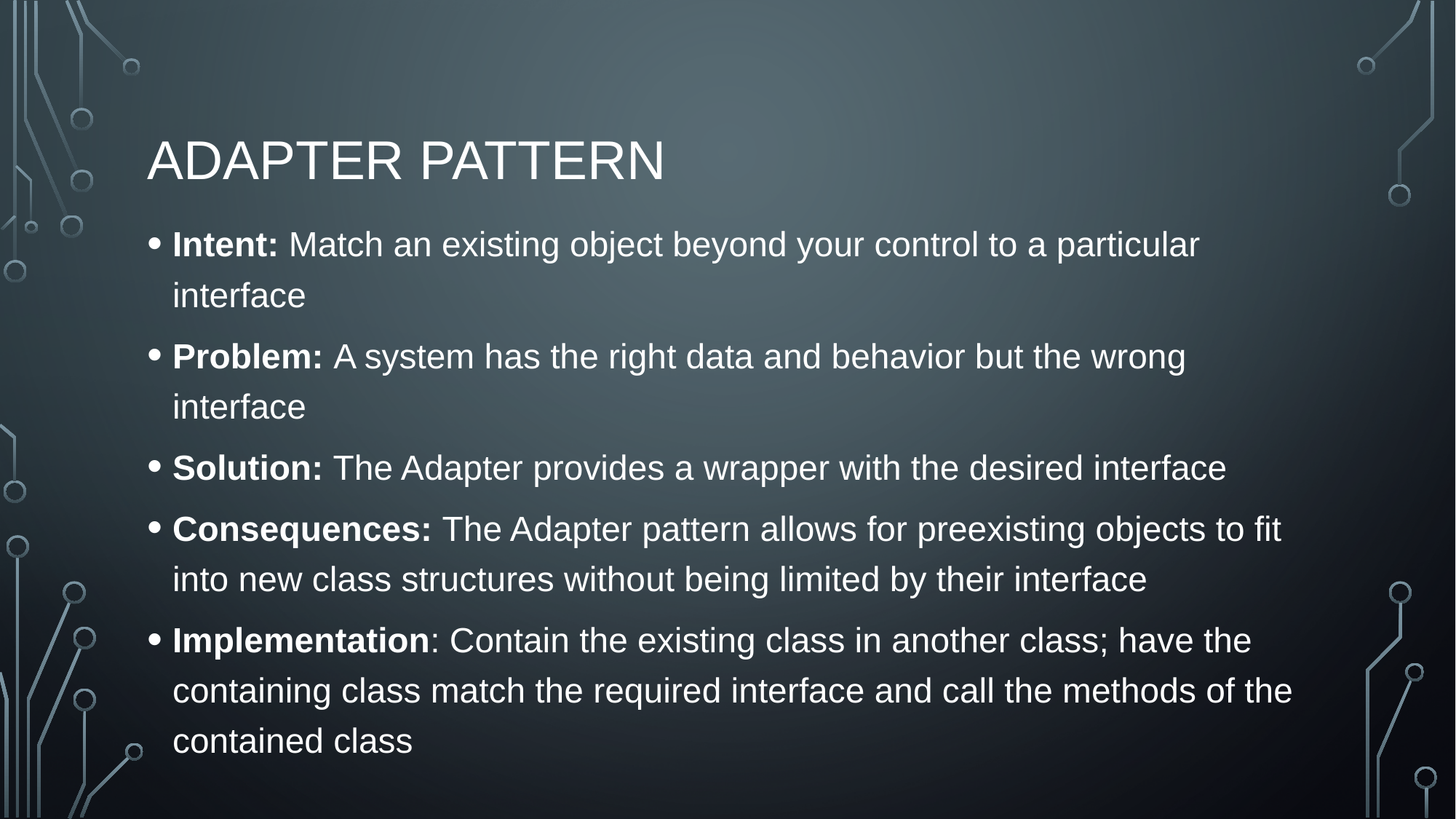

# Adapter pattern
Intent: Match an existing object beyond your control to a particular interface
Problem: A system has the right data and behavior but the wrong interface
Solution: The Adapter provides a wrapper with the desired interface
Consequences: The Adapter pattern allows for preexisting objects to fit into new class structures without being limited by their interface
Implementation: Contain the existing class in another class; have the containing class match the required interface and call the methods of the contained class